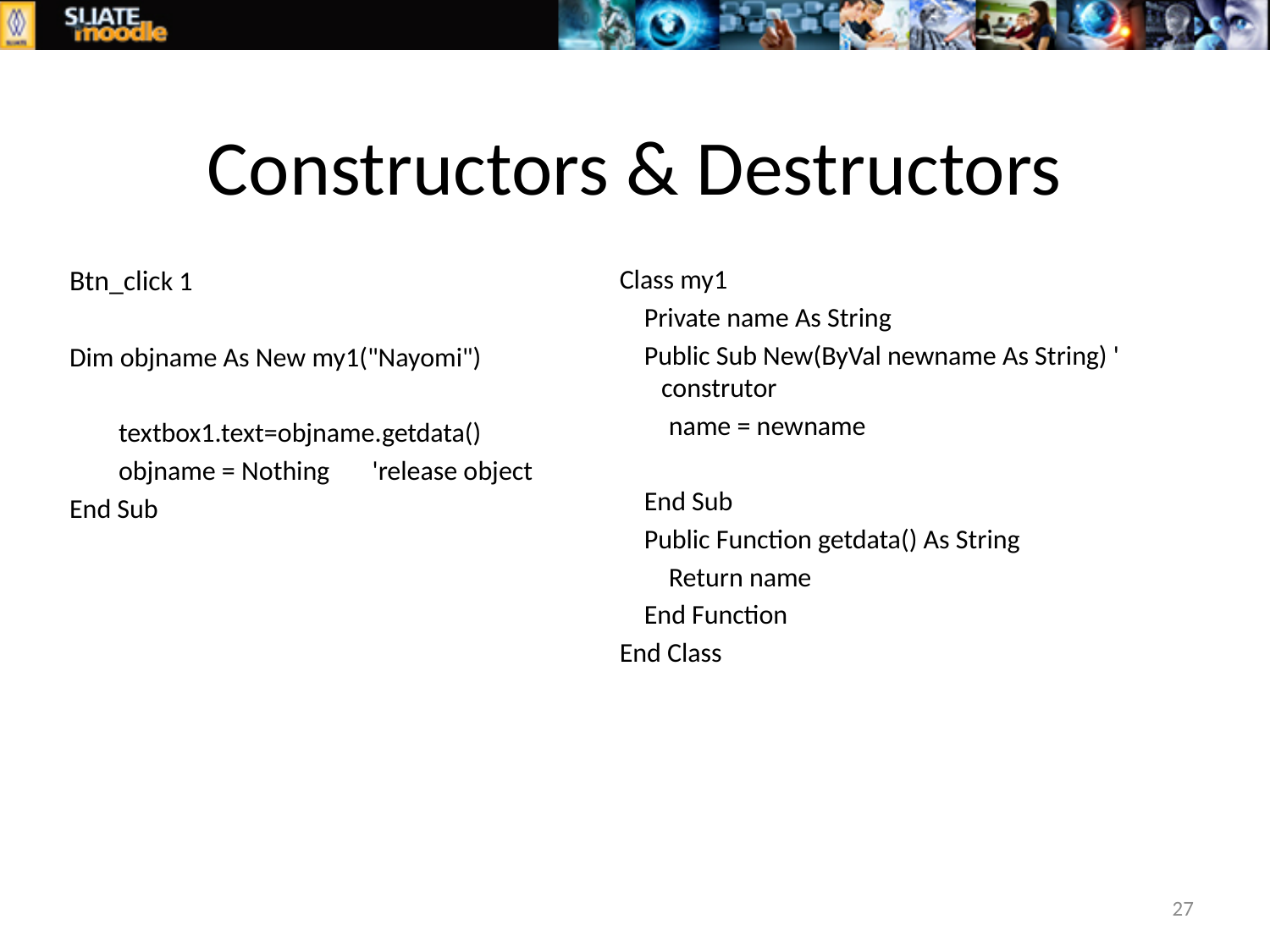

# Constructors & Destructors
Btn_click 1

Dim objname As New my1("Nayomi")

        textbox1.text=objname.getdata()
        objname = Nothing       'release object
End Sub

Class my1
    Private name As String
    Public Sub New(ByVal newname As String) ' construtor
        name = newname

    End Sub
    Public Function getdata() As String
        Return name
    End Function
End Class

27